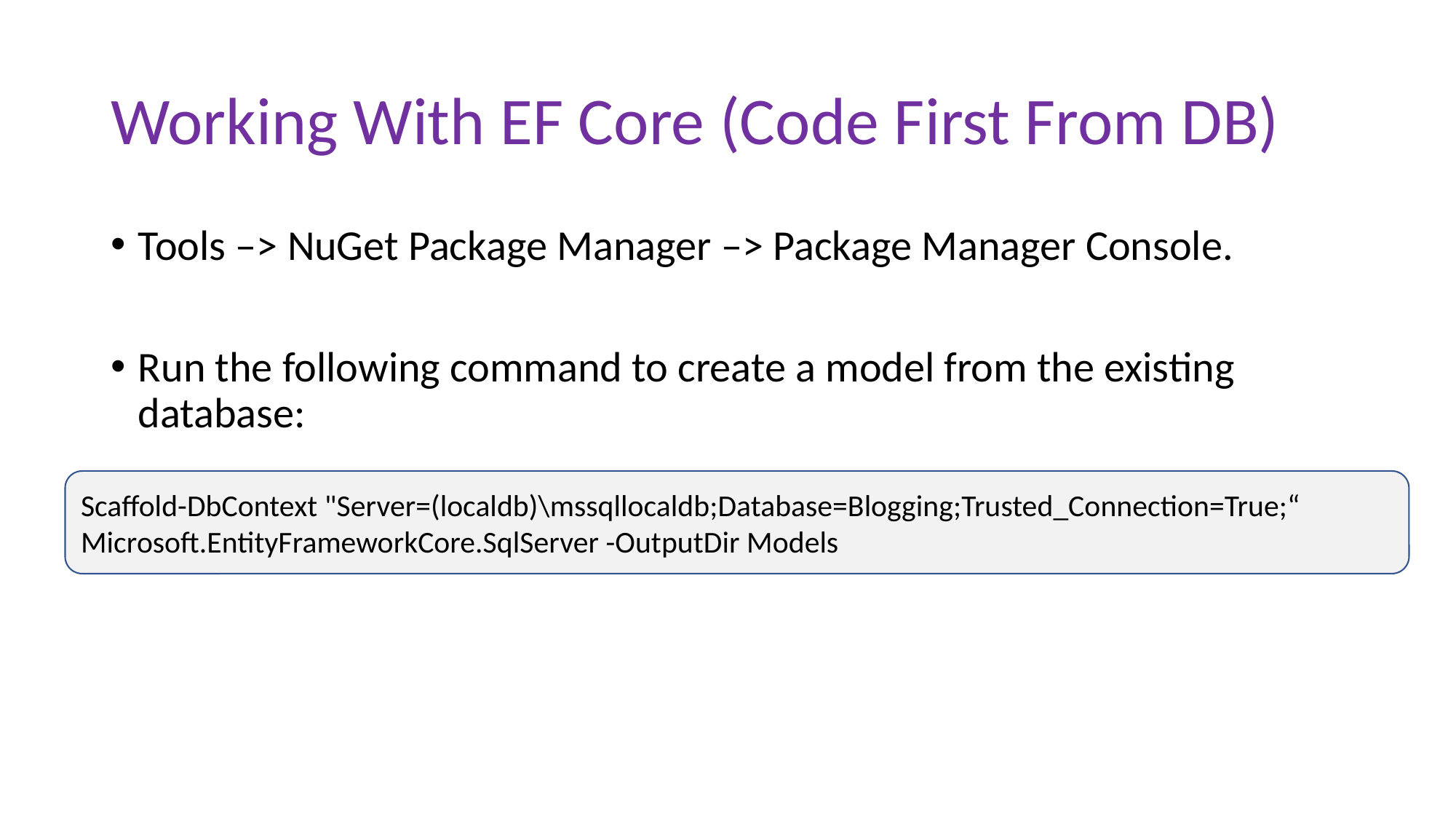

# Working With EF Core (Code First From DB)
Tools –> NuGet Package Manager –> Package Manager Console.

Run the following command to create a model from the existing database:
Scaffold-DbContext "Server=(localdb)\mssqllocaldb;Database=Blogging;Trusted_Connection=True;“ Microsoft.EntityFrameworkCore.SqlServer -OutputDir Models